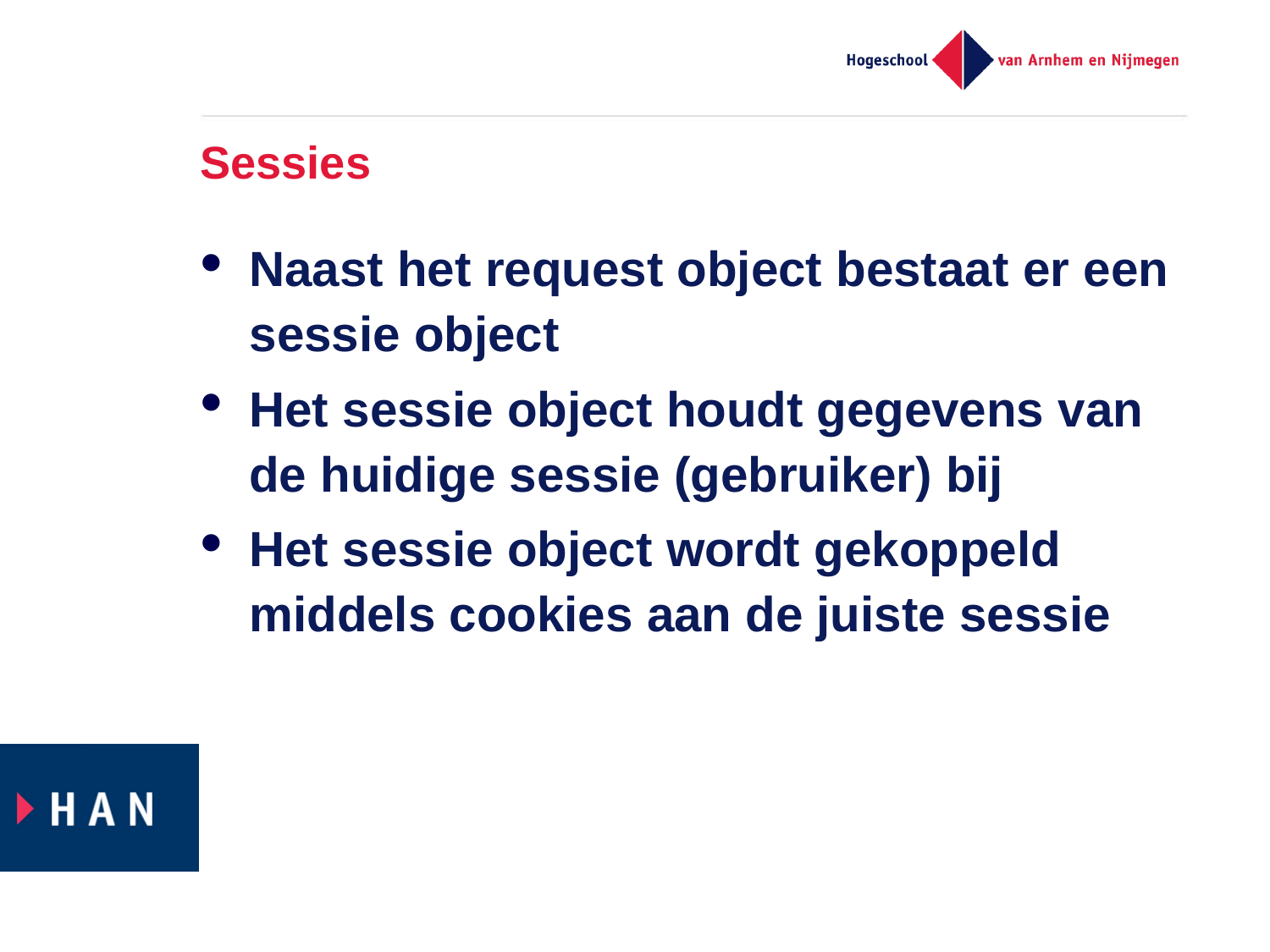

# Sessies
Naast het request object bestaat er een sessie object
Het sessie object houdt gegevens van de huidige sessie (gebruiker) bij
Het sessie object wordt gekoppeld middels cookies aan de juiste sessie